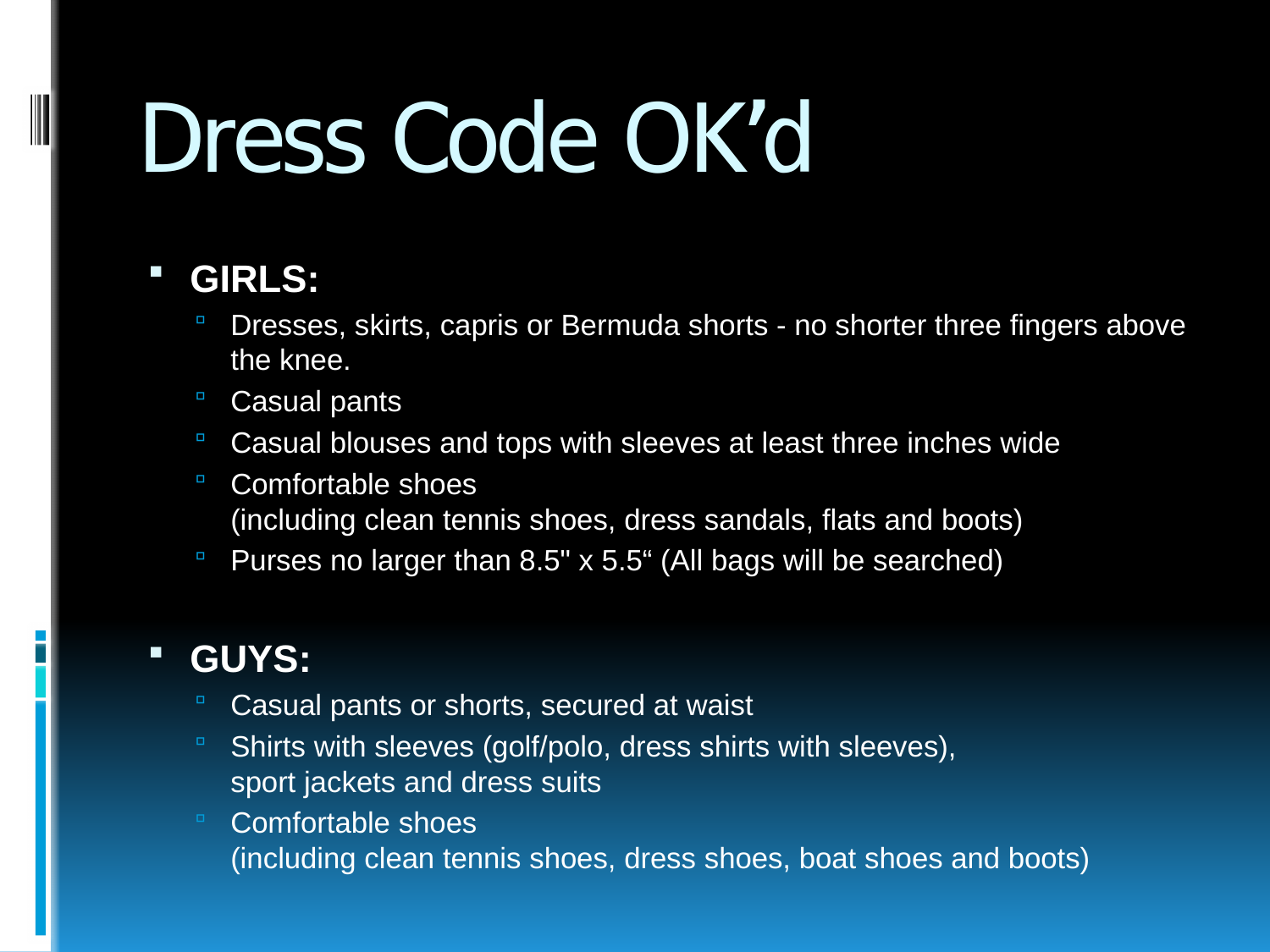

# Dress Code OK’d
GIRLS:
Dresses, skirts, capris or Bermuda shorts - no shorter three fingers above the knee.
Casual pants
Casual blouses and tops with sleeves at least three inches wide
Comfortable shoes
(including clean tennis shoes, dress sandals, flats and boots)
Purses no larger than 8.5" x 5.5“ (All bags will be searched)

GUYS:
Casual pants or shorts, secured at waist
Shirts with sleeves (golf/polo, dress shirts with sleeves),
sport jackets and dress suits
Comfortable shoes
(including clean tennis shoes, dress shoes, boat shoes and boots)